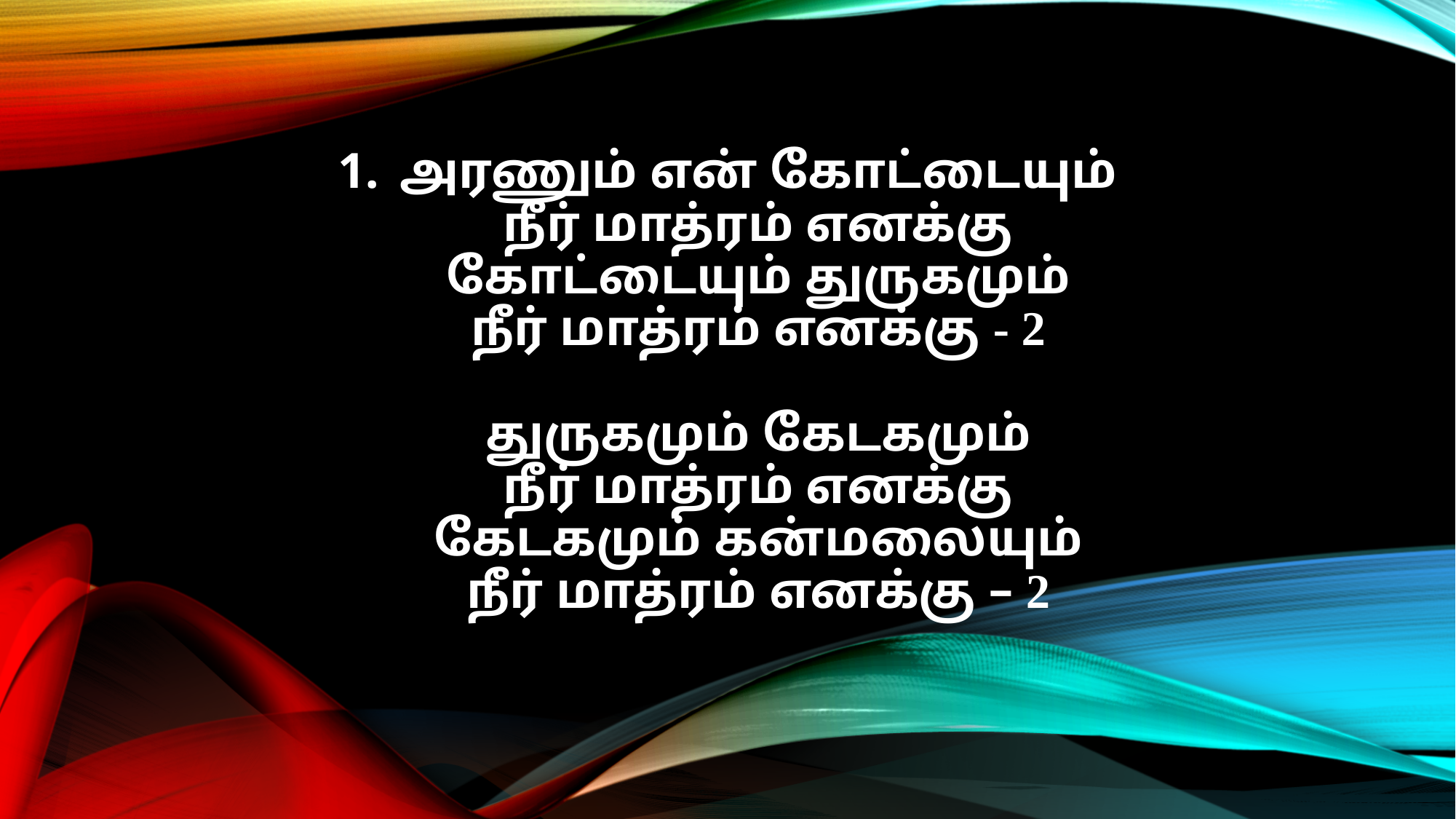

அரணும் என் கோட்டையும்
நீர் மாத்ரம் எனக்கு
கோட்டையும் துருகமும்
நீர் மாத்ரம் எனக்கு - 2
துருகமும் கேடகமும்
நீர் மாத்ரம் எனக்கு
கேடகமும் கன்மலையும்
நீர் மாத்ரம் எனக்கு – 2